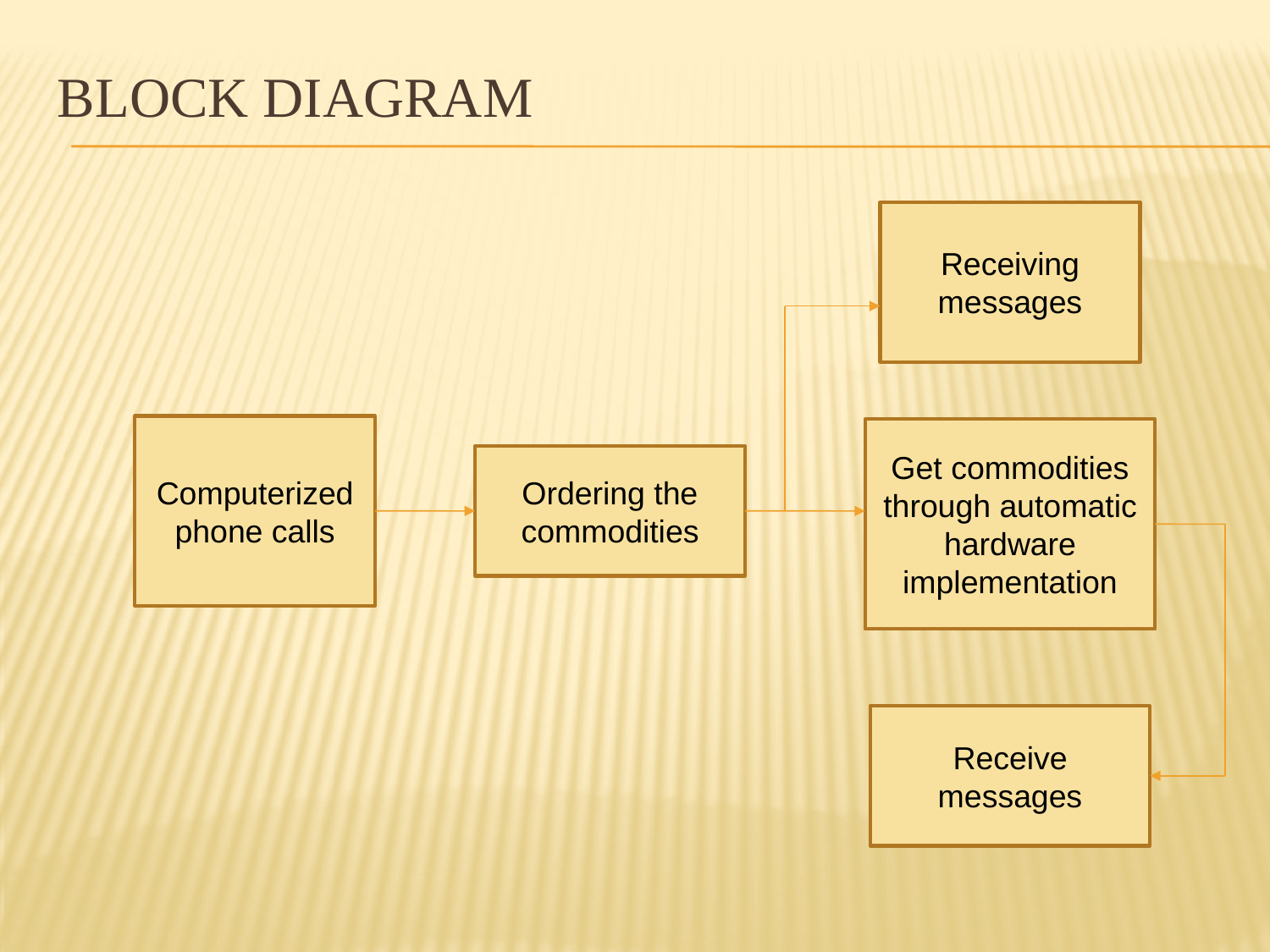

# Block diagram
Receiving messages
Computerized phone calls
Get commodities through automatic hardware implementation
Ordering the commodities
Receive messages